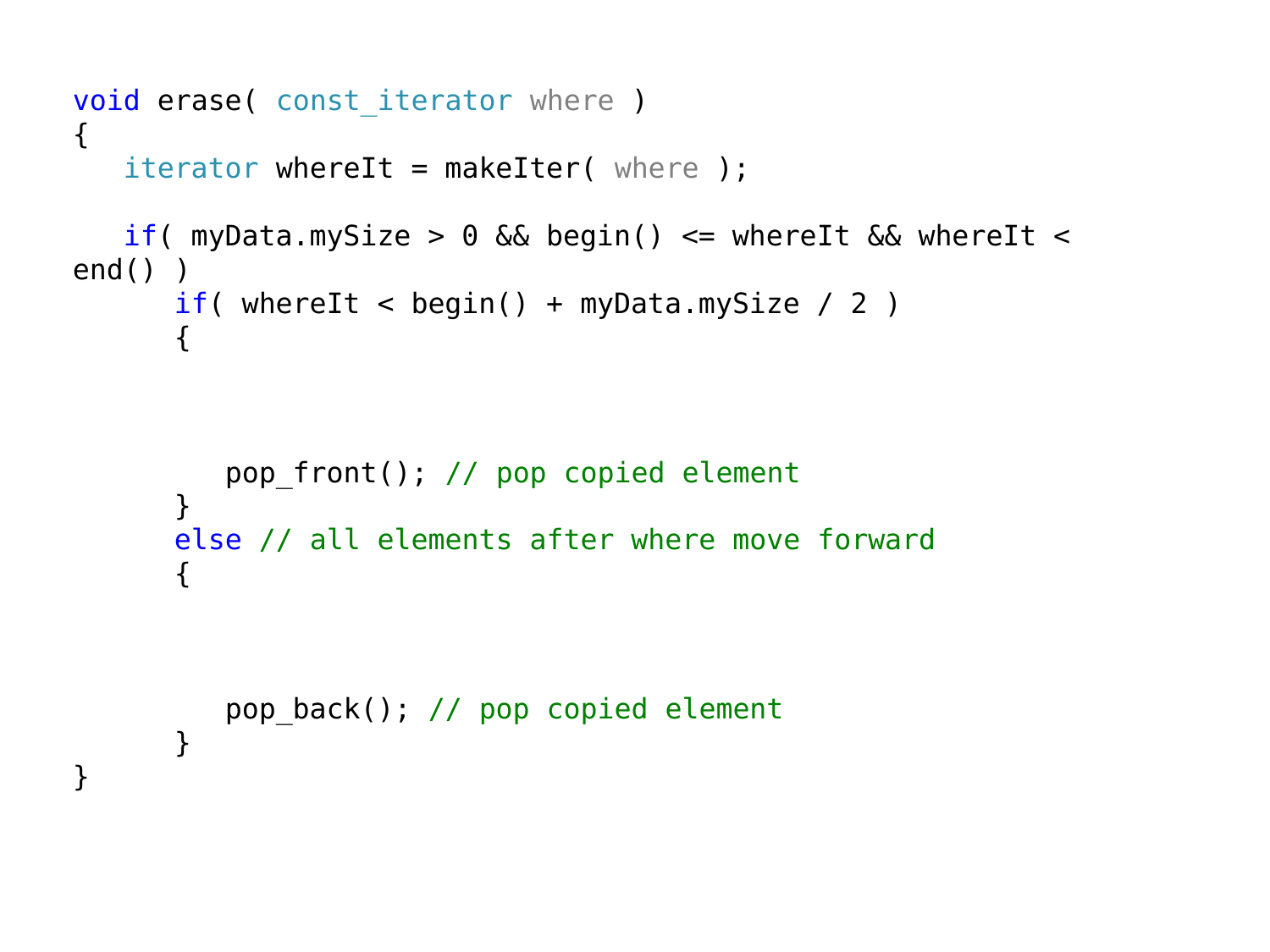

void erase( const_iterator where )
{
   iterator whereIt = makeIter( where );

   if( myData.mySize > 0 && begin() <= whereIt && whereIt < end() )
      if( whereIt < begin() + myData.mySize / 2 )
      {

         pop_front(); // pop copied element
      }
      else // all elements after where move forward
      {

         pop_back(); // pop copied element
      }
}